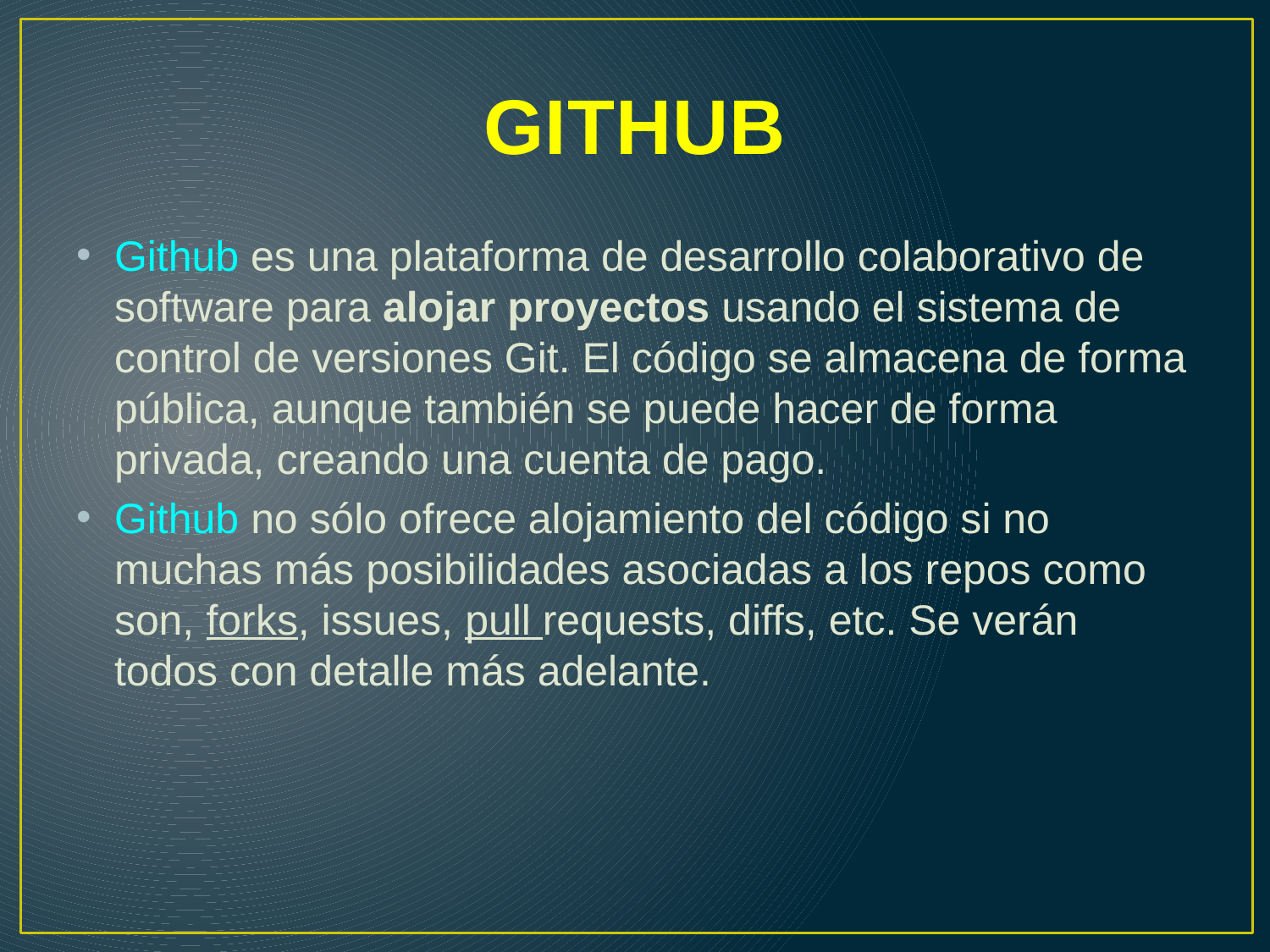

# GITHUB
Github es una plataforma de desarrollo colaborativo de software para alojar proyectos usando el sistema de control de versiones Git. El código se almacena de forma pública, aunque también se puede hacer de forma privada, creando una cuenta de pago.
Github no sólo ofrece alojamiento del código si no muchas más posibilidades asociadas a los repos como son, forks, issues, pull requests, diffs, etc. Se verán todos con detalle más adelante.